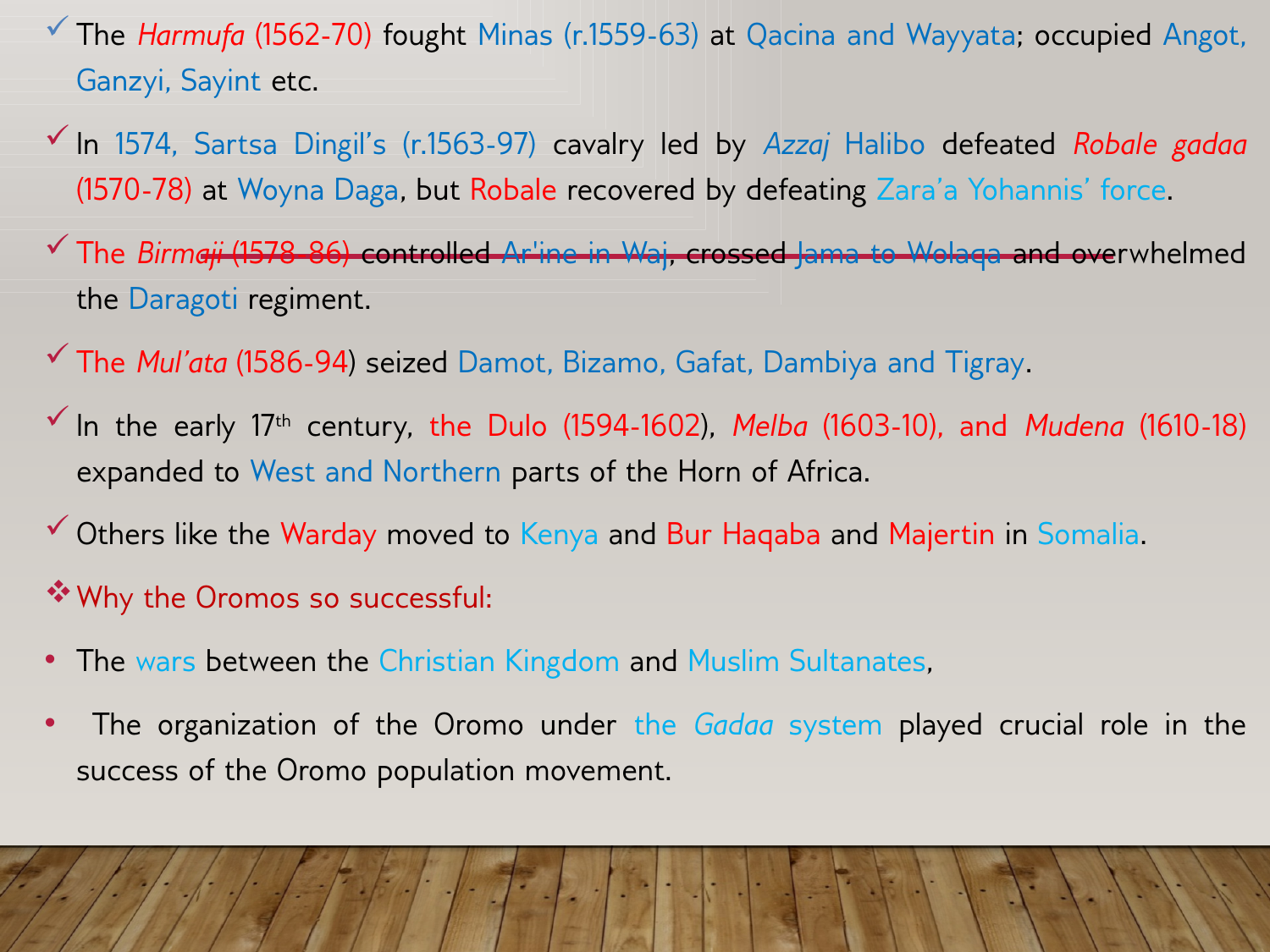

The Harmufa (1562-70) fought Minas (r.1559-63) at Qacina and Wayyata; occupied Angot, Ganzyi, Sayint etc.
In 1574, Sartsa Dingil’s (r.1563-97) cavalry led by Azzaj Halibo defeated Robale gadaa (1570-78) at Woyna Daga, but Robale recovered by defeating Zara’a Yohannis’ force.
The Birmaji (1578-86) controlled Ar'ine in Waj, crossed Jama to Wolaqa and overwhelmed the Daragoti regiment.
The Mul’ata (1586-94) seized Damot, Bizamo, Gafat, Dambiya and Tigray.
In the early 17th century, the Dulo (1594-1602), Melba (1603-10), and Mudena (1610-18) expanded to West and Northern parts of the Horn of Africa.
Others like the Warday moved to Kenya and Bur Haqaba and Majertin in Somalia.
Why the Oromos so successful:
The wars between the Christian Kingdom and Muslim Sultanates,
 The organization of the Oromo under the Gadaa system played crucial role in the success of the Oromo population movement.